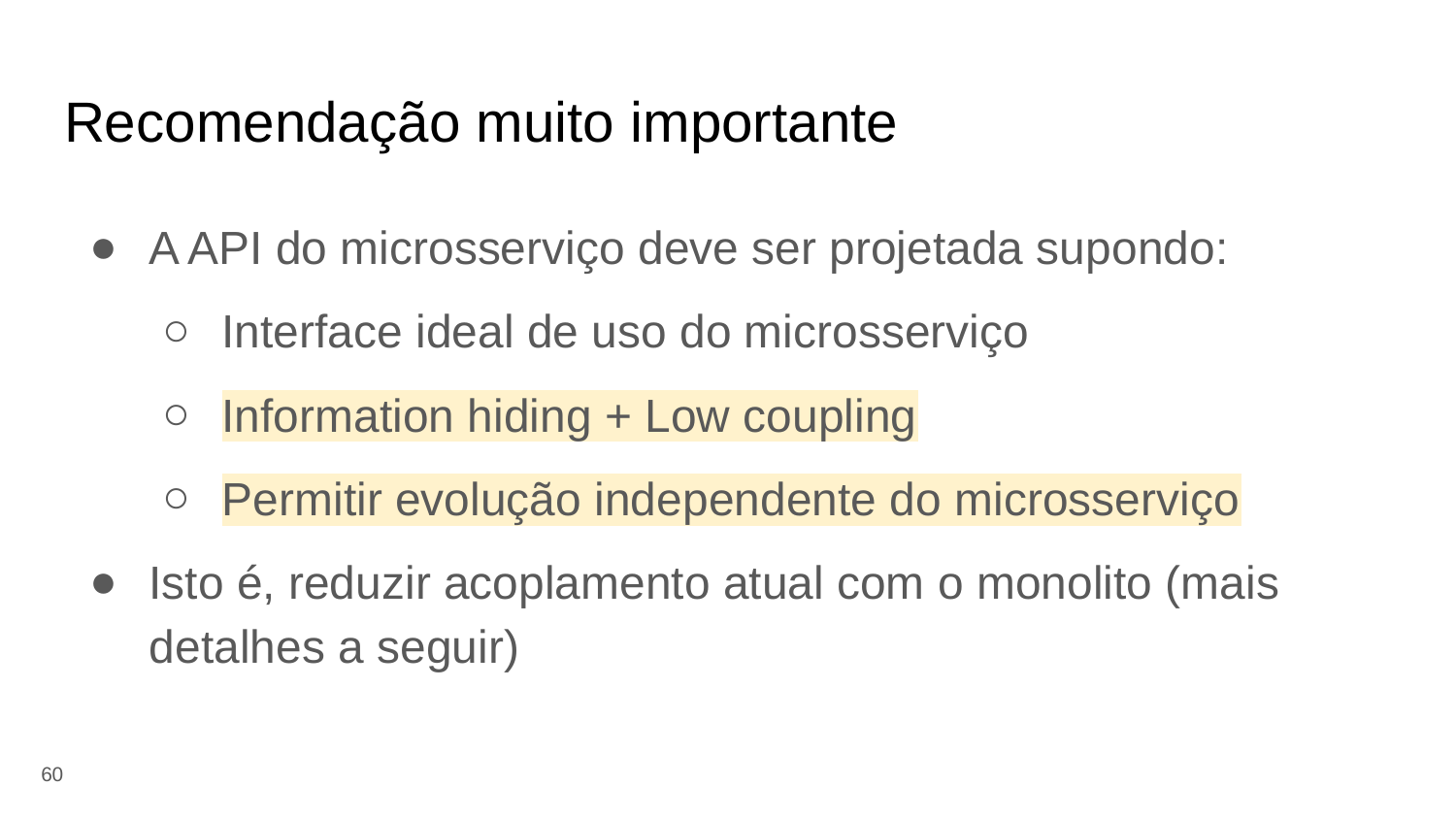

# Recomendação muito importante

A API do microsserviço deve ser projetada supondo:
Interface ideal de uso do microsserviço
Information hiding + Low coupling
Permitir evolução independente do microsserviço
Isto é, reduzir acoplamento atual com o monolito (mais detalhes a seguir)

60